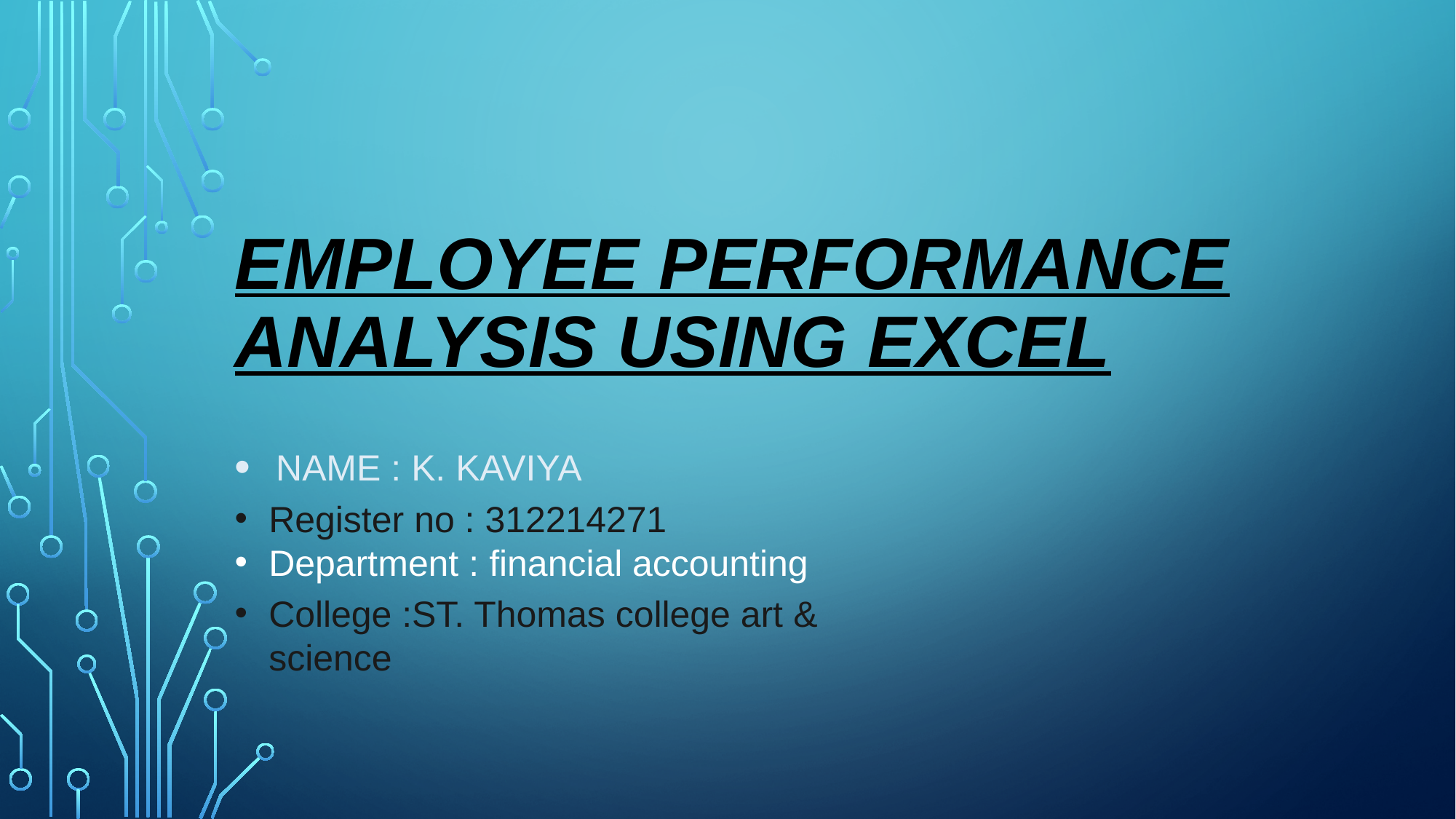

# Employee performance Analysis using exCEL

Name : k. Kaviya
Register no : 312214271
Department : financial accounting
College :ST. Thomas college art & science